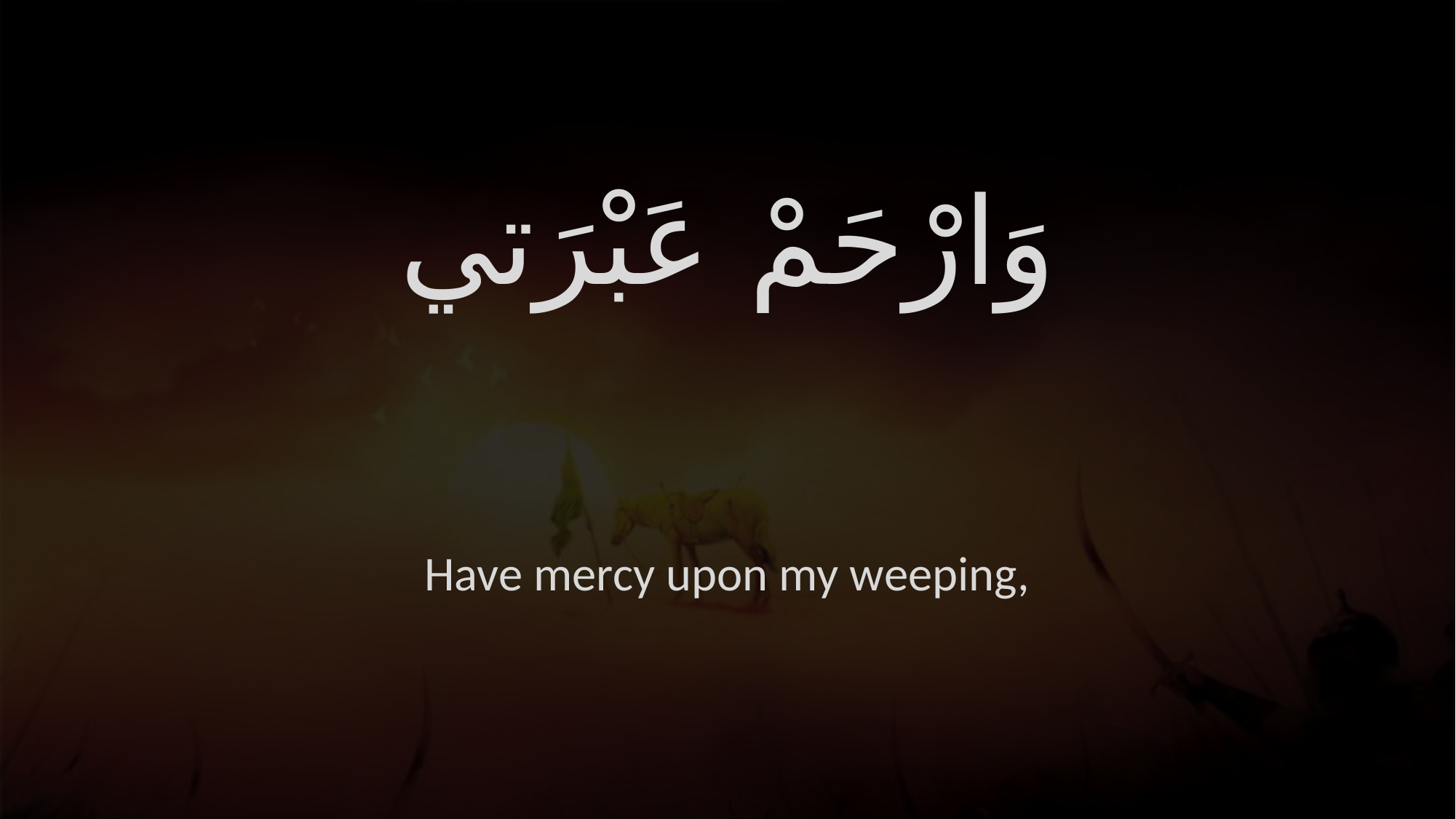

# وَارْحَمْ عَبْرَتي
Have mercy upon my weeping,